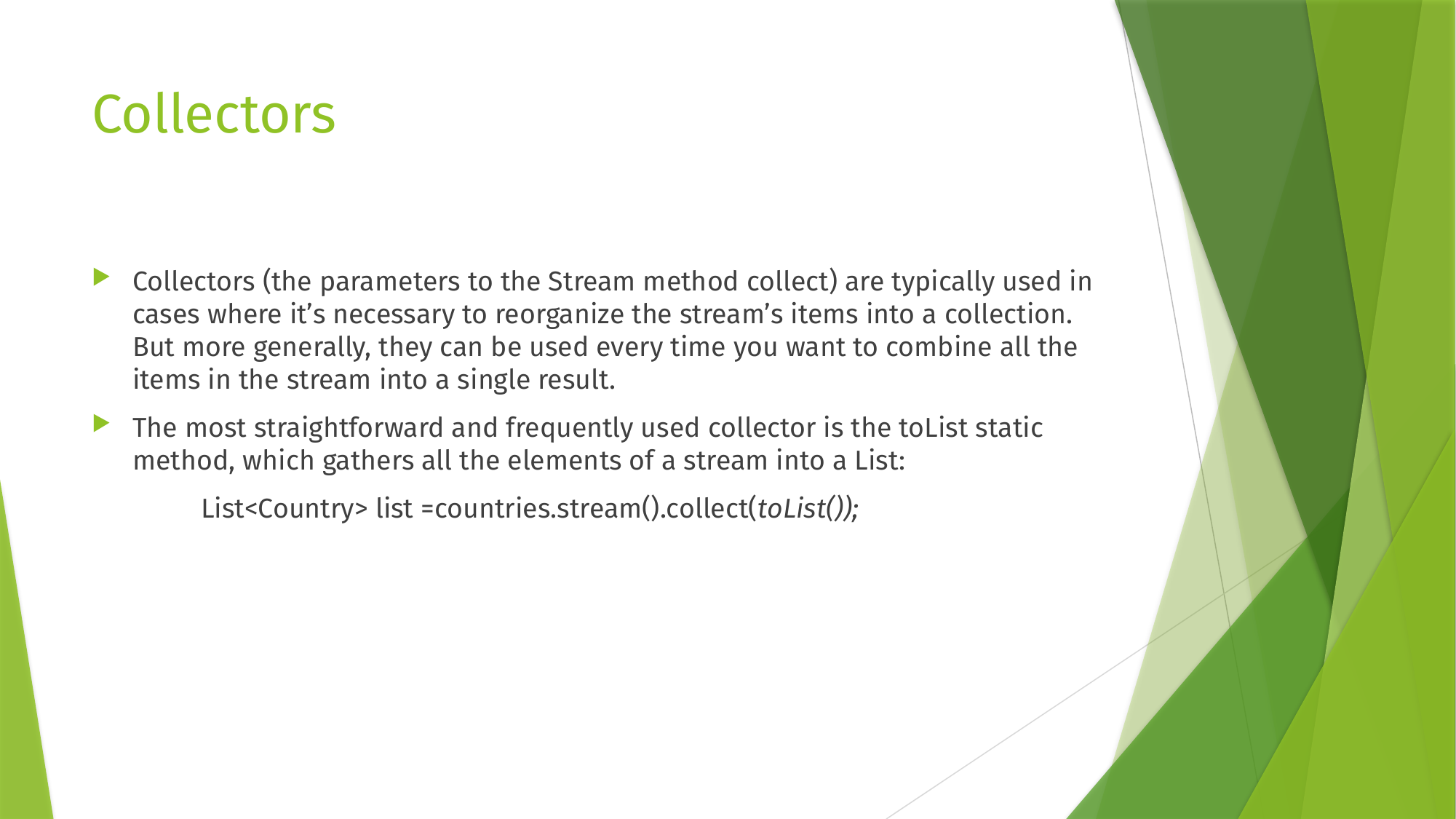

# Collectors
Collectors (the parameters to the Stream method collect) are typically used in cases where it’s necessary to reorganize the stream’s items into a collection. But more generally, they can be used every time you want to combine all the items in the stream into a single result.
The most straightforward and frequently used collector is the toList static method, which gathers all the elements of a stream into a List:
	List<Country> list =countries.stream().collect(toList());